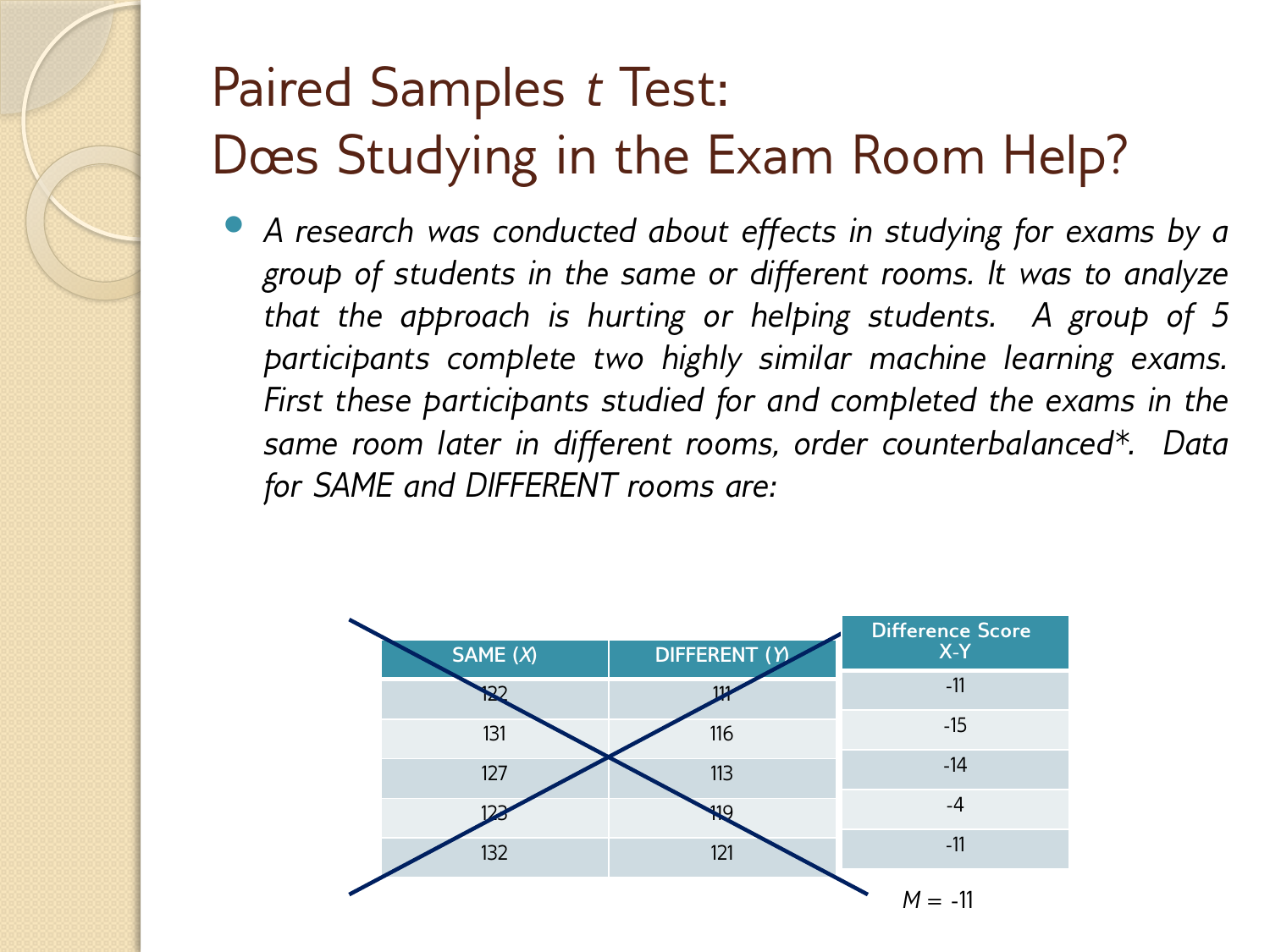

# Paired Samples t Test: Does Studying in the Exam Room Help?
A research was conducted about effects in studying for exams by a group of students in the same or different rooms. It was to analyze that the approach is hurting or helping students.  A group of 5 participants complete two highly similar machine learning exams. First these participants studied for and completed the exams in the same room later in different rooms, order counterbalanced*.  Data for SAME and DIFFERENT rooms are:
| Difference Score X-Y |
| --- |
| -11 |
| -15 |
| -14 |
| -4 |
| -11 |
| SAME (X) | DIFFERENT (Y) |
| --- | --- |
| 122 | 111 |
| 131 | 116 |
| 127 | 113 |
| 123 | 119 |
| 132 | 121 |
M = -11